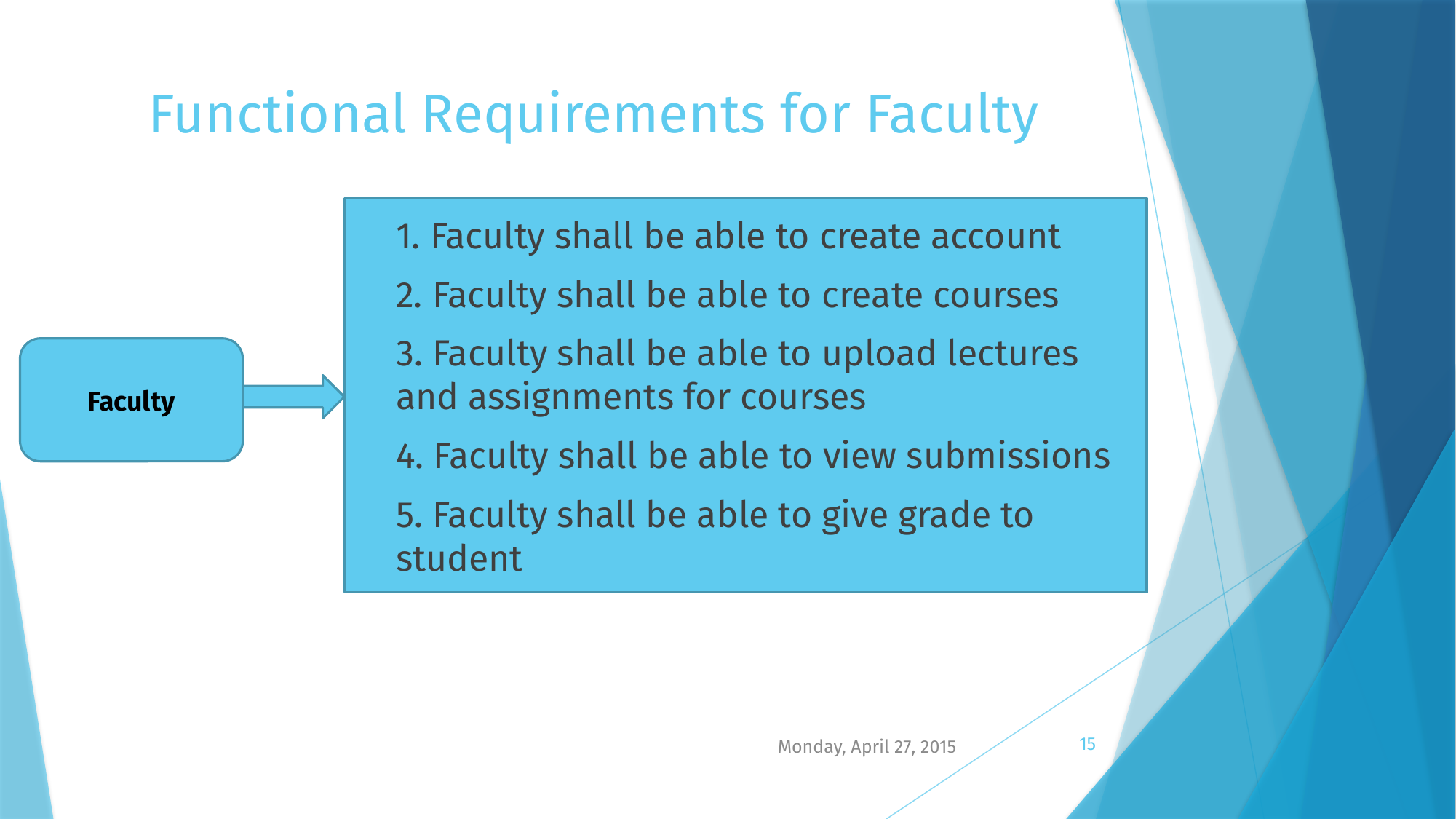

# Functional Requirements for Faculty
1. Faculty shall be able to create account
2. Faculty shall be able to create courses
3. Faculty shall be able to upload lectures and assignments for courses
4. Faculty shall be able to view submissions
5. Faculty shall be able to give grade to student
Faculty

15
Monday, April 27, 2015